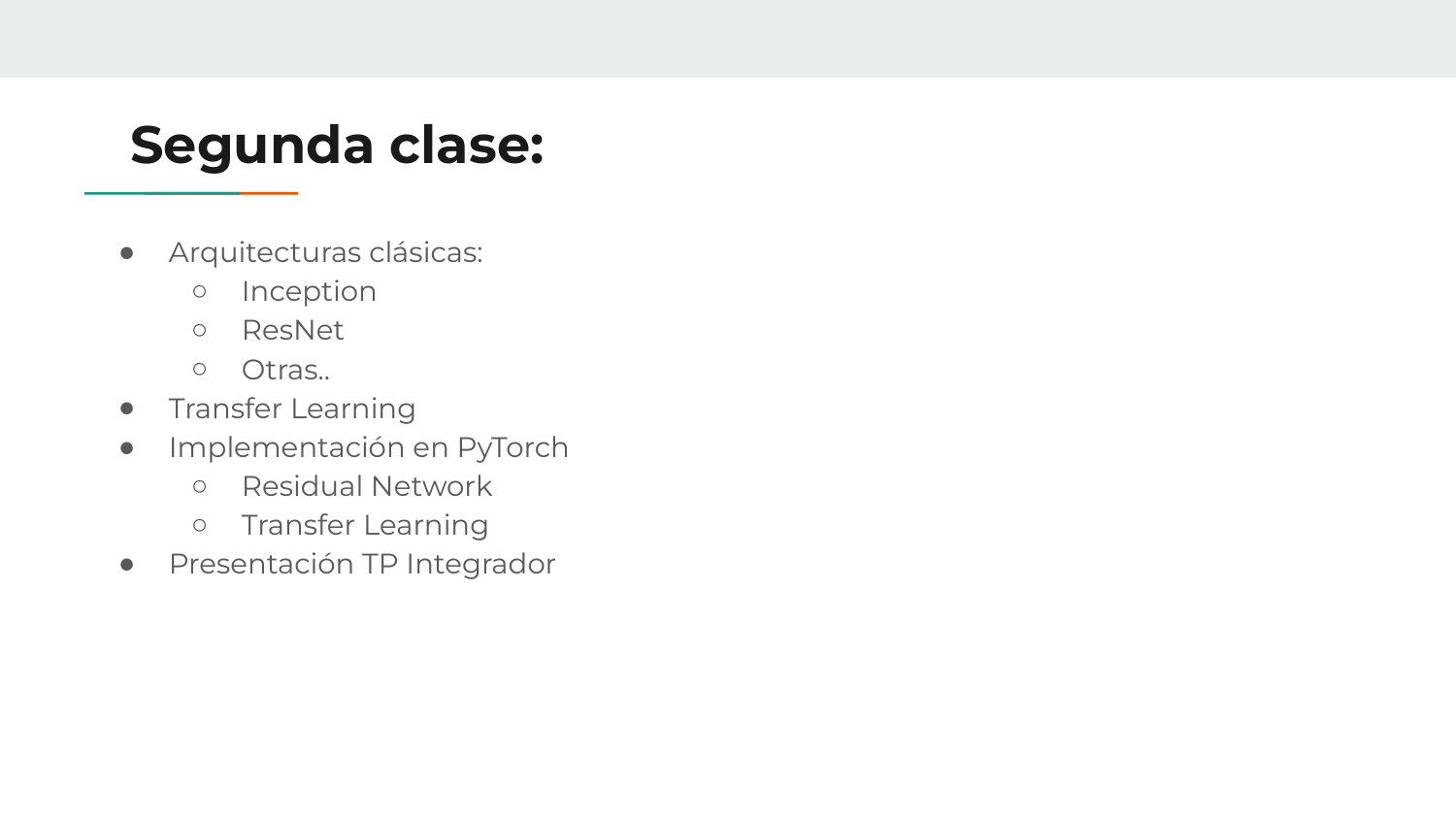

# Segunda clase:

Arquitecturas clásicas:
Inception
ResNet
Otras..
Transfer Learning
Implementación en PyTorch
Residual Network
Transfer Learning
Presentación TP Integrador